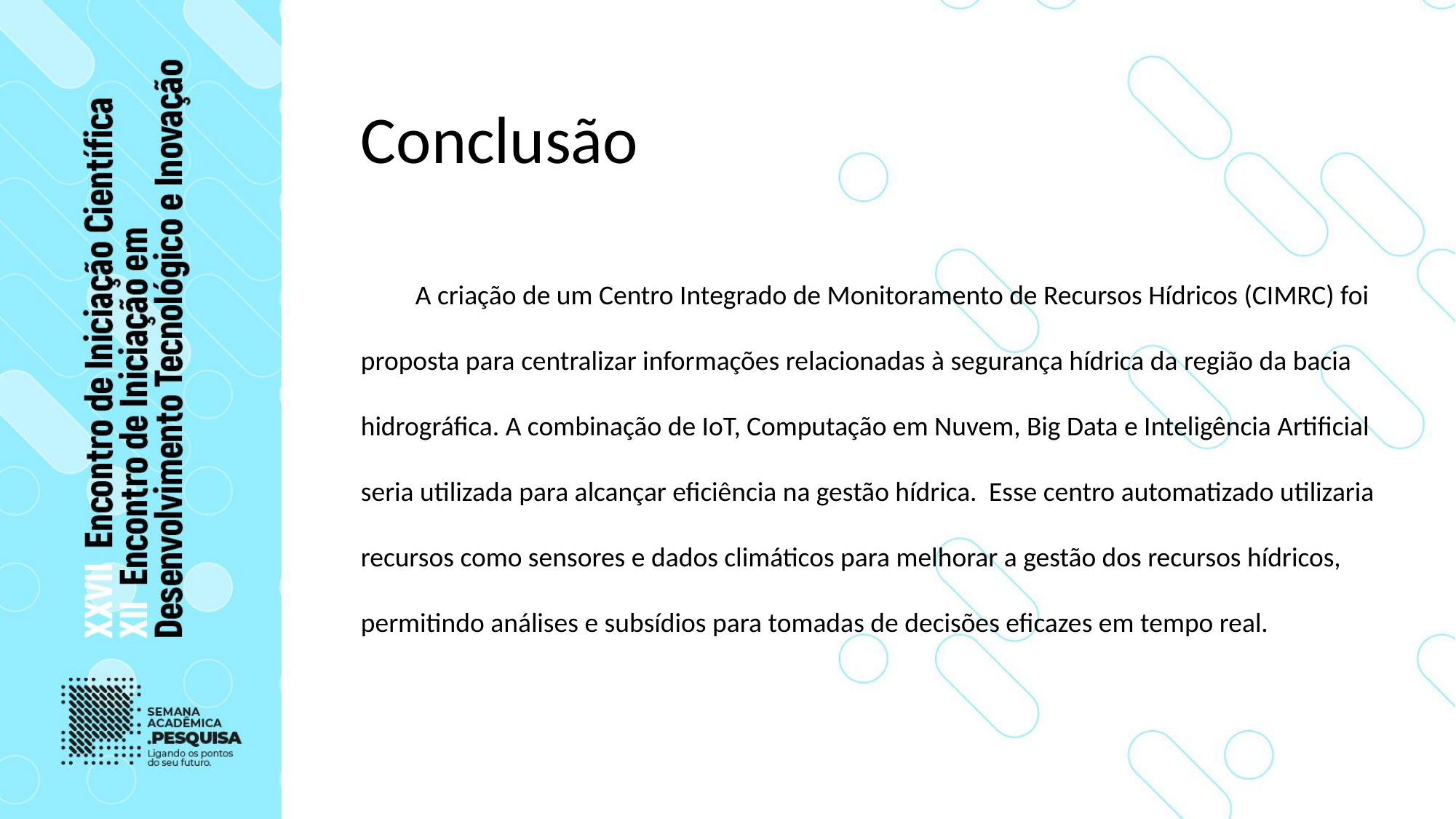

# Conclusão
A criação de um Centro Integrado de Monitoramento de Recursos Hídricos (CIMRC) foi proposta para centralizar informações relacionadas à segurança hídrica da região da bacia hidrográfica. A combinação de IoT, Computação em Nuvem, Big Data e Inteligência Artificial seria utilizada para alcançar eficiência na gestão hídrica.  Esse centro automatizado utilizaria recursos como sensores e dados climáticos para melhorar a gestão dos recursos hídricos, permitindo análises e subsídios para tomadas de decisões eficazes em tempo real.